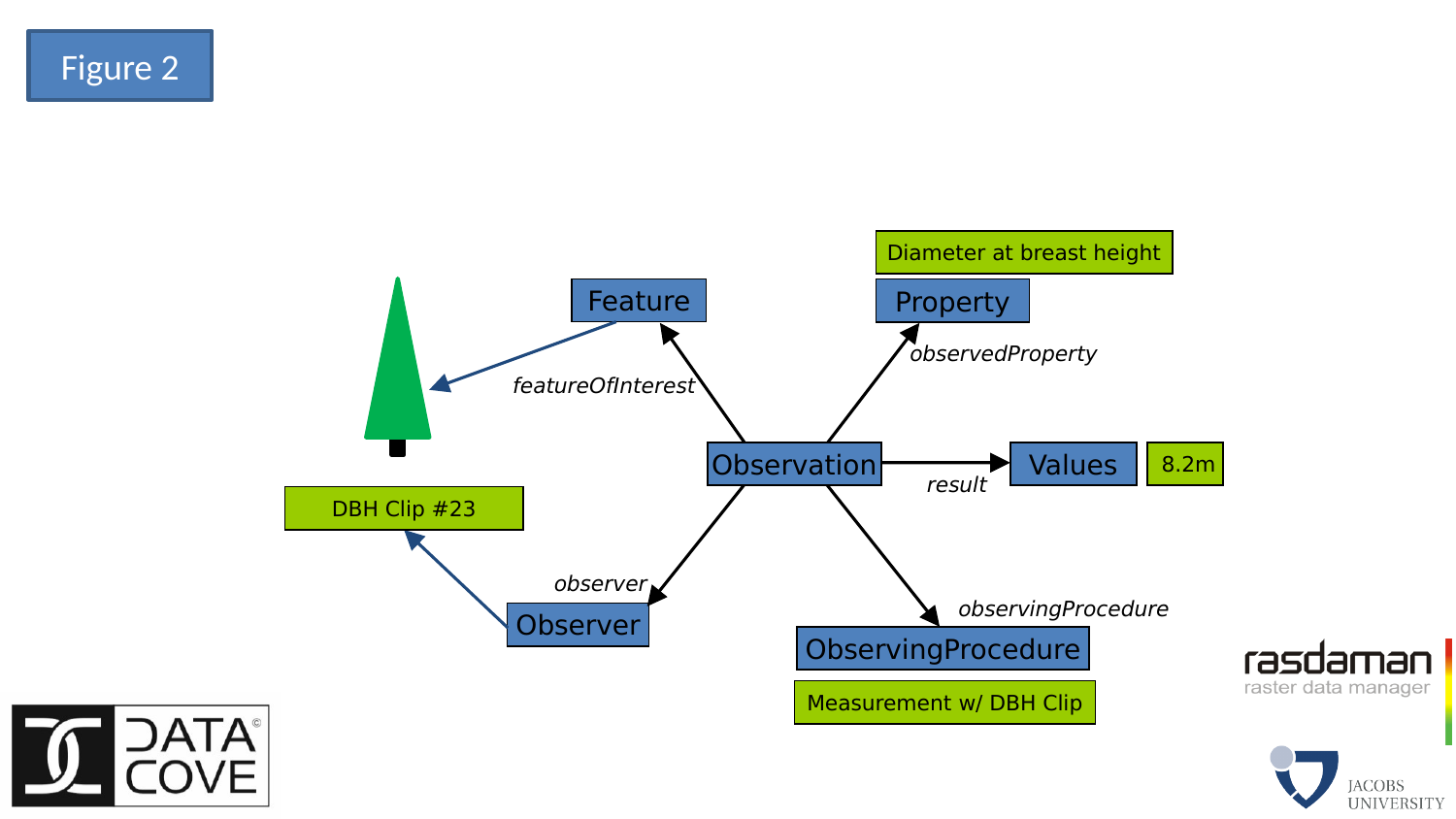

Figure 2
Diameter at breast height

Feature
Property

observedProperty
featureOfInterest
Observation
Values
8.2m

result

DBH Clip #23

observer
observingProcedure
Observer
ObservingProcedure
Measurement w/ DBH Clip